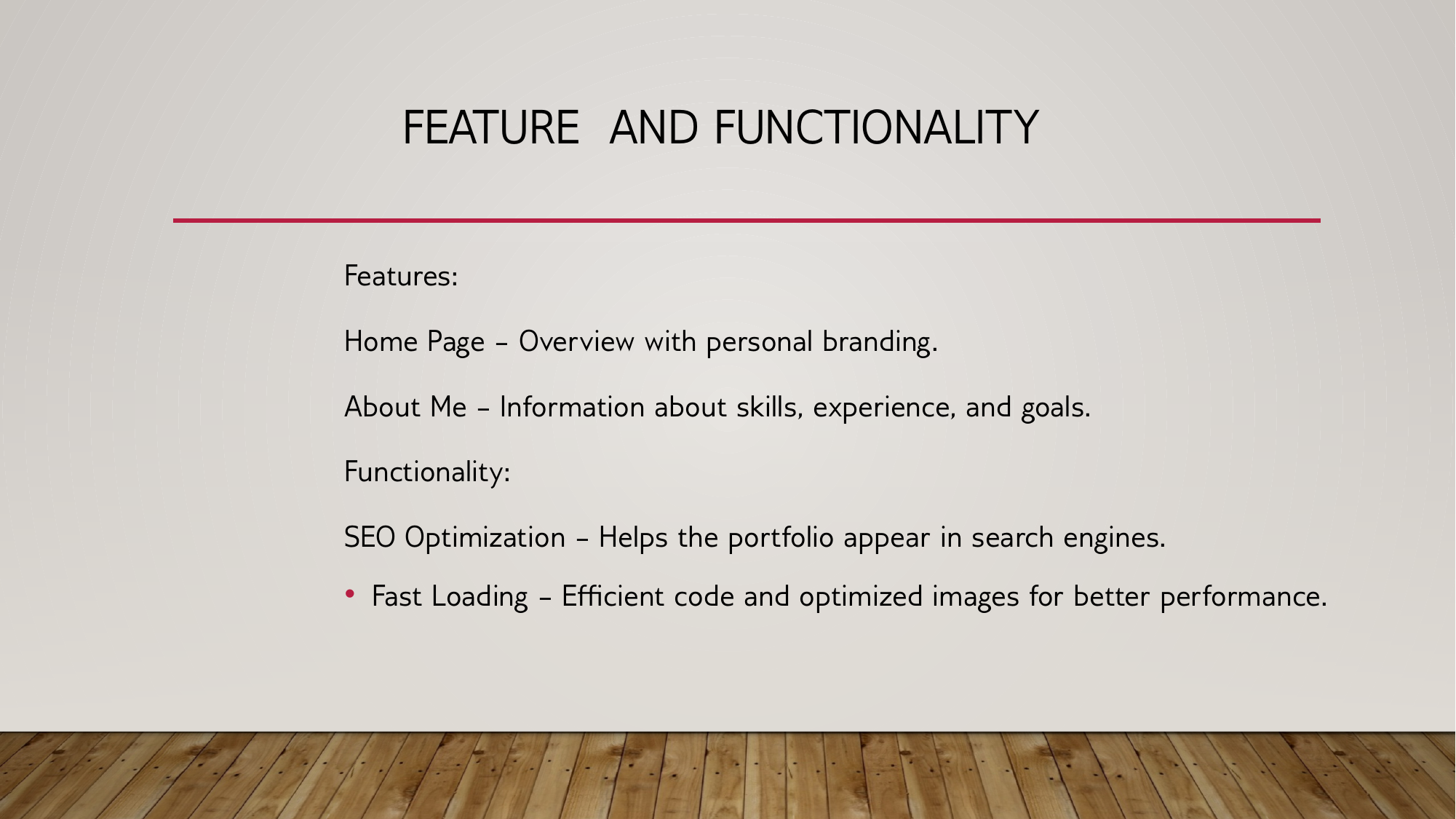

# Feature  and functionality
Features:
Home Page – Overview with personal branding.
About Me – Information about skills, experience, and goals.
Functionality:
SEO Optimization – Helps the portfolio appear in search engines.
Fast Loading – Efficient code and optimized images for better performance.